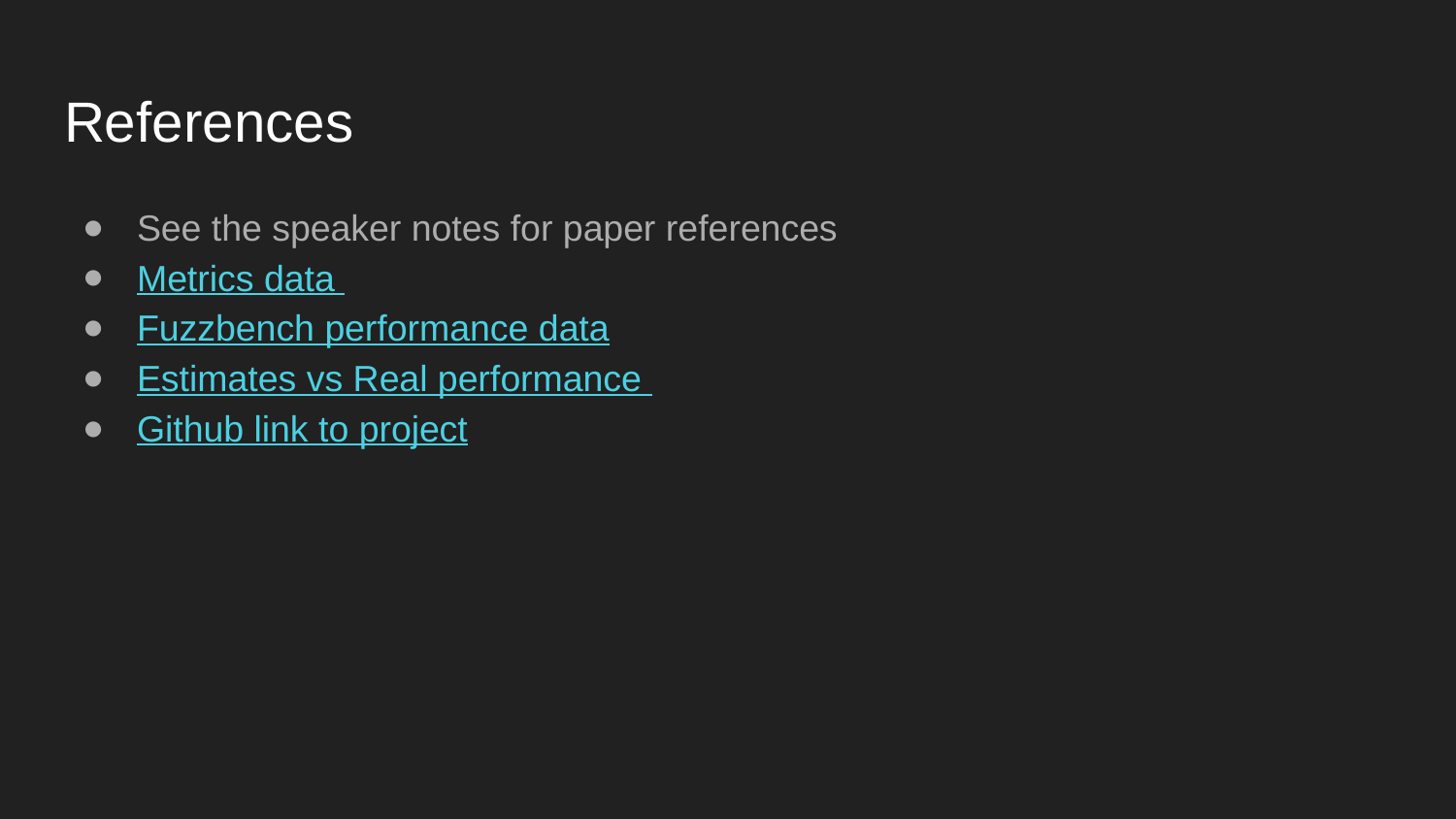

# References
See the speaker notes for paper references
Metrics data
Fuzzbench performance data
Estimates vs Real performance
Github link to project